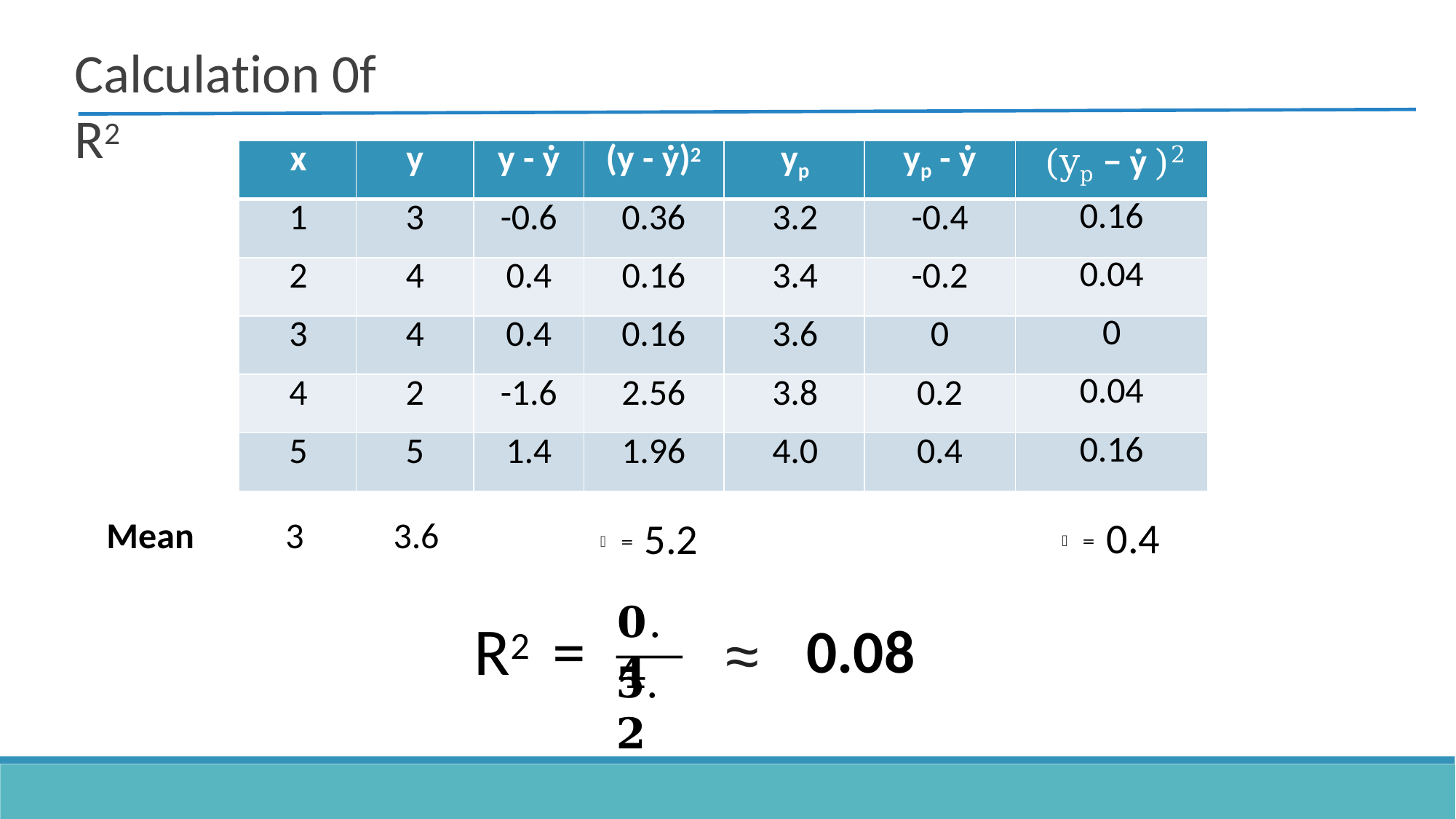

Calculation 0f R2

| x | y | y - ẏ | (y - ẏ)2 | yp | yp - ẏ | (yp − ẏ )2 |
| --- | --- | --- | --- | --- | --- | --- |
| 1 | 3 | -0.6 | 0.36 | 3.2 | -0.4 | 0.16 |
| 2 | 4 | 0.4 | 0.16 | 3.4 | -0.2 | 0.04 |
| 3 | 4 | 0.4 | 0.16 | 3.6 | 0 | 0 |
| 4 | 2 | -1.6 | 2.56 | 3.8 | 0.2 | 0.04 |
| 5 | 5 | 1.4 | 1.96 | 4.0 | 0.4 | 0.16 |
෍ = 0.4
Mean
3.6
3
෍ = 5.2
𝟎. 𝟒
R2	=
0.08
≈
𝟓. 𝟐